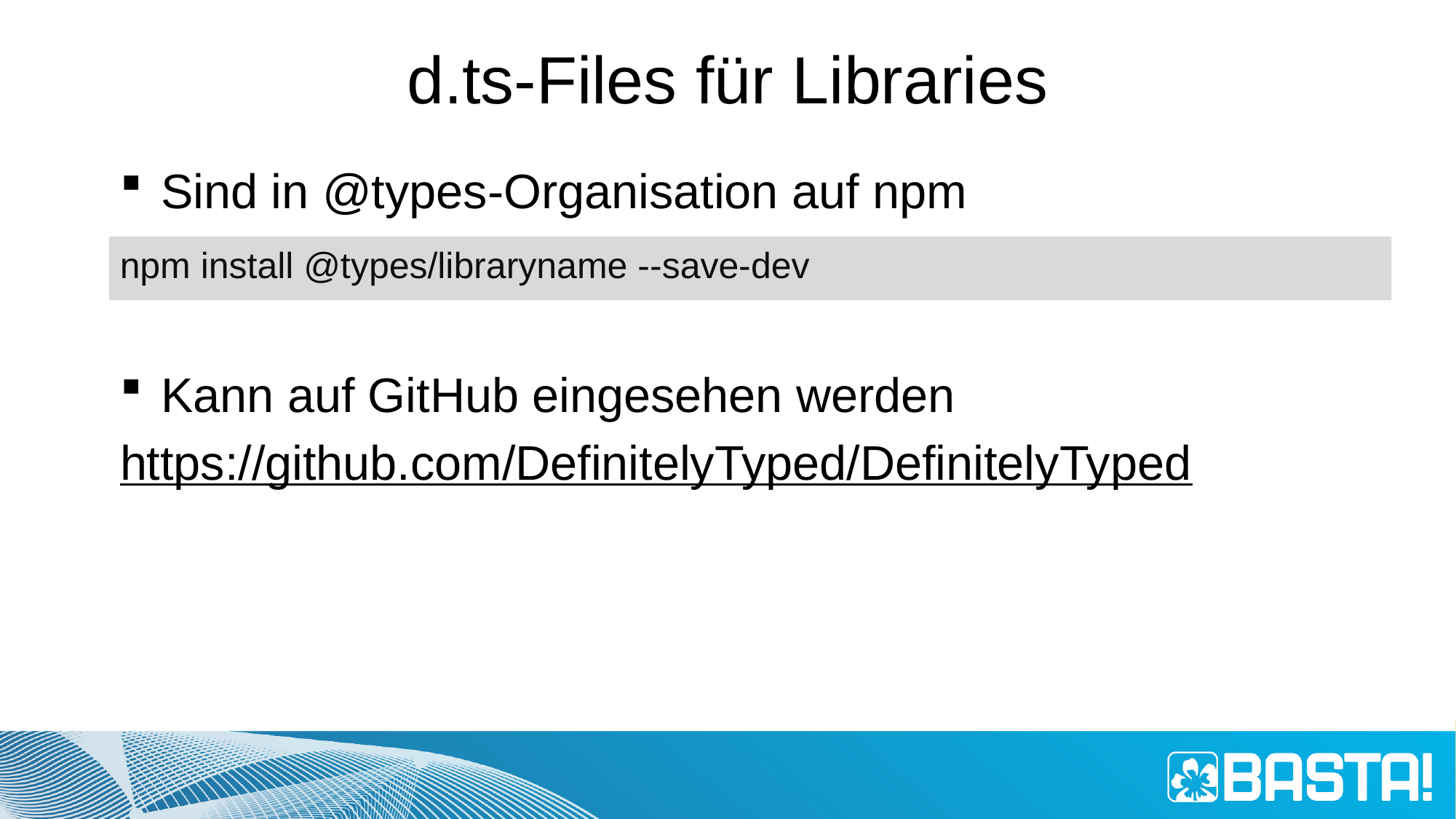

# d.ts-Files für Libraries
Sind in @types-Organisation auf npm

Kann auf GitHub eingesehen werden
https://github.com/DefinitelyTyped/DefinitelyTyped

npm install @types/libraryname --save-dev